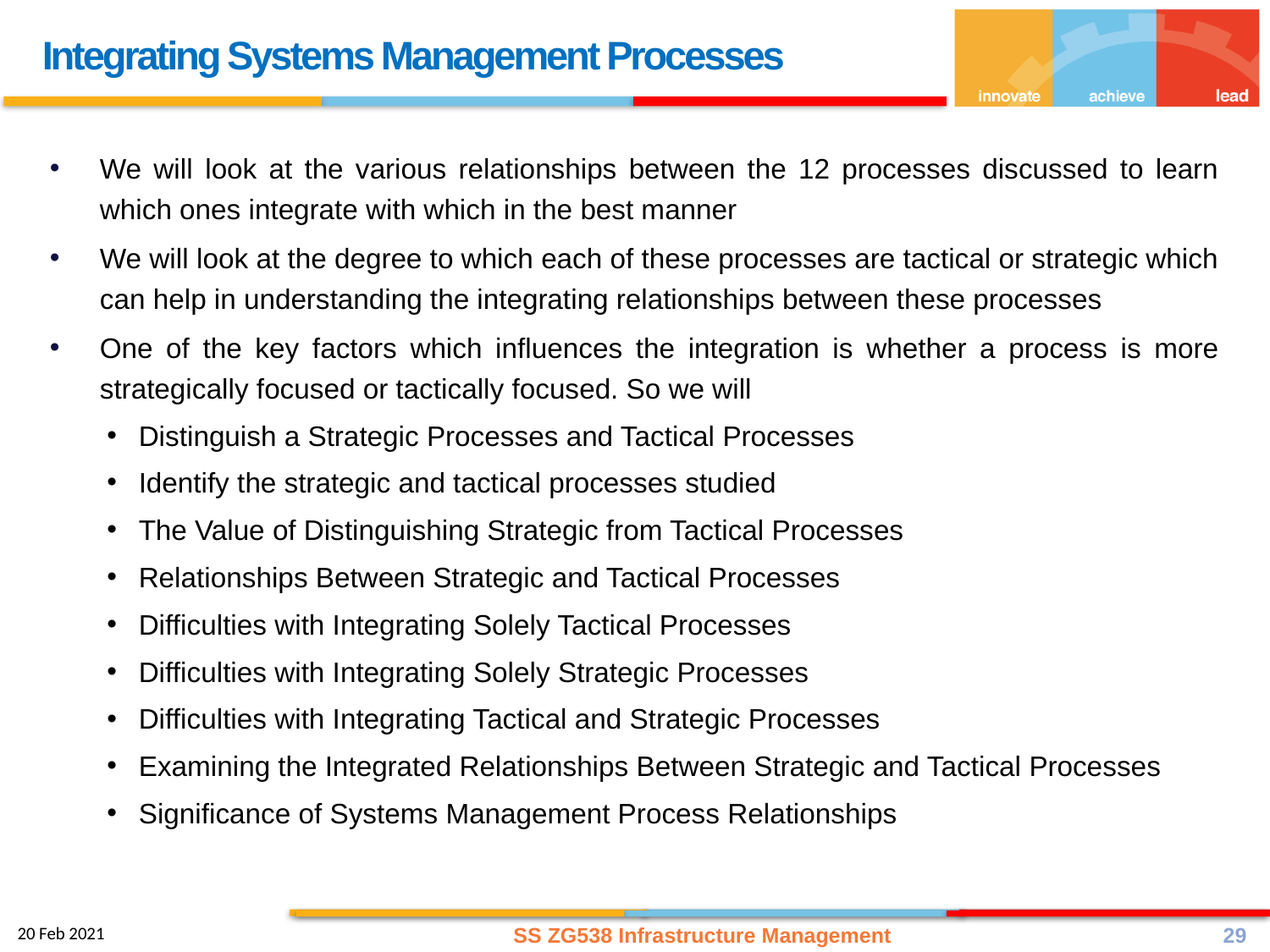

Integrating Systems Management Processes
We will look at the various relationships between the 12 processes discussed to learn which ones integrate with which in the best manner
We will look at the degree to which each of these processes are tactical or strategic which can help in understanding the integrating relationships between these processes
One of the key factors which influences the integration is whether a process is more strategically focused or tactically focused. So we will
Distinguish a Strategic Processes and Tactical Processes
Identify the strategic and tactical processes studied
The Value of Distinguishing Strategic from Tactical Processes
Relationships Between Strategic and Tactical Processes
Difficulties with Integrating Solely Tactical Processes
Difficulties with Integrating Solely Strategic Processes
Difficulties with Integrating Tactical and Strategic Processes
Examining the Integrated Relationships Between Strategic and Tactical Processes
Significance of Systems Management Process Relationships
SS ZG538 Infrastructure Management
29